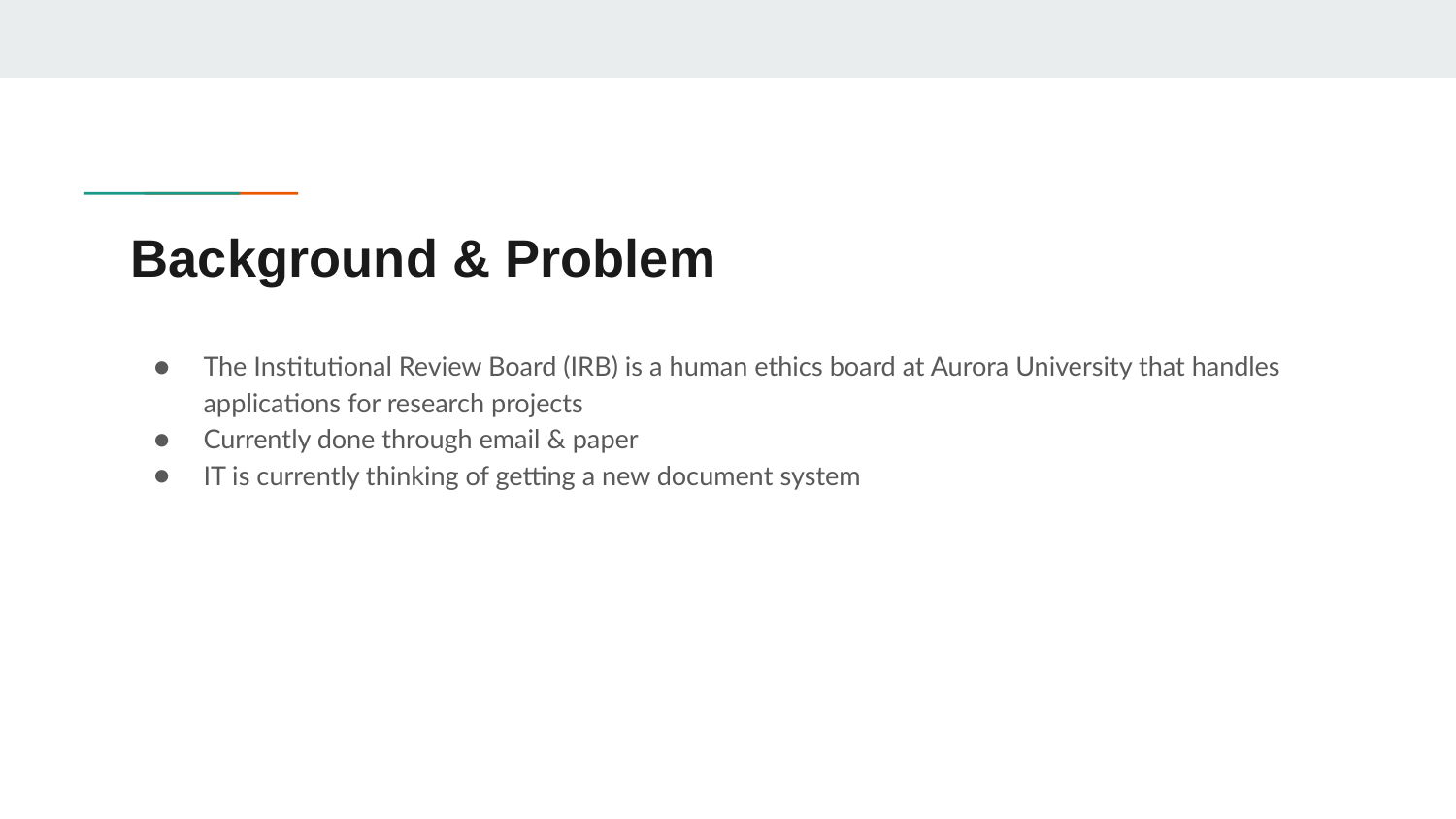

# Background & Problem
The Institutional Review Board (IRB) is a human ethics board at Aurora University that handles applications for research projects
Currently done through email & paper
IT is currently thinking of getting a new document system